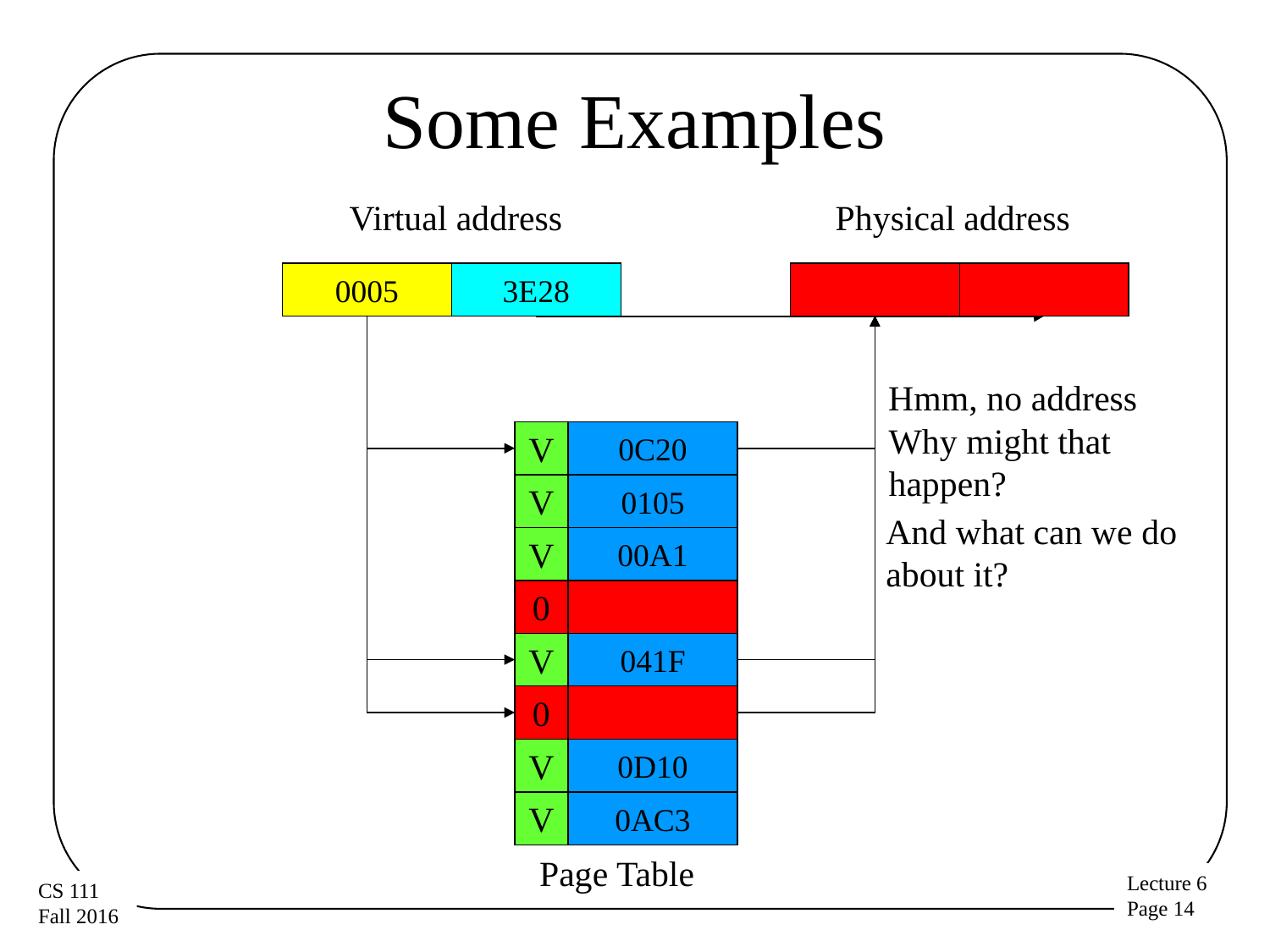

# Some Examples
Virtual address
Physical address

0004

0000
0005
1C08
0100
3E28
041F

0C20

1C08
0100

Hmm, no address
Why might that happen?
V
0C20
V
0105
And what can we do about it?
V
00A1
0

V
041F
0

V
0D10
V
0AC3
Page Table